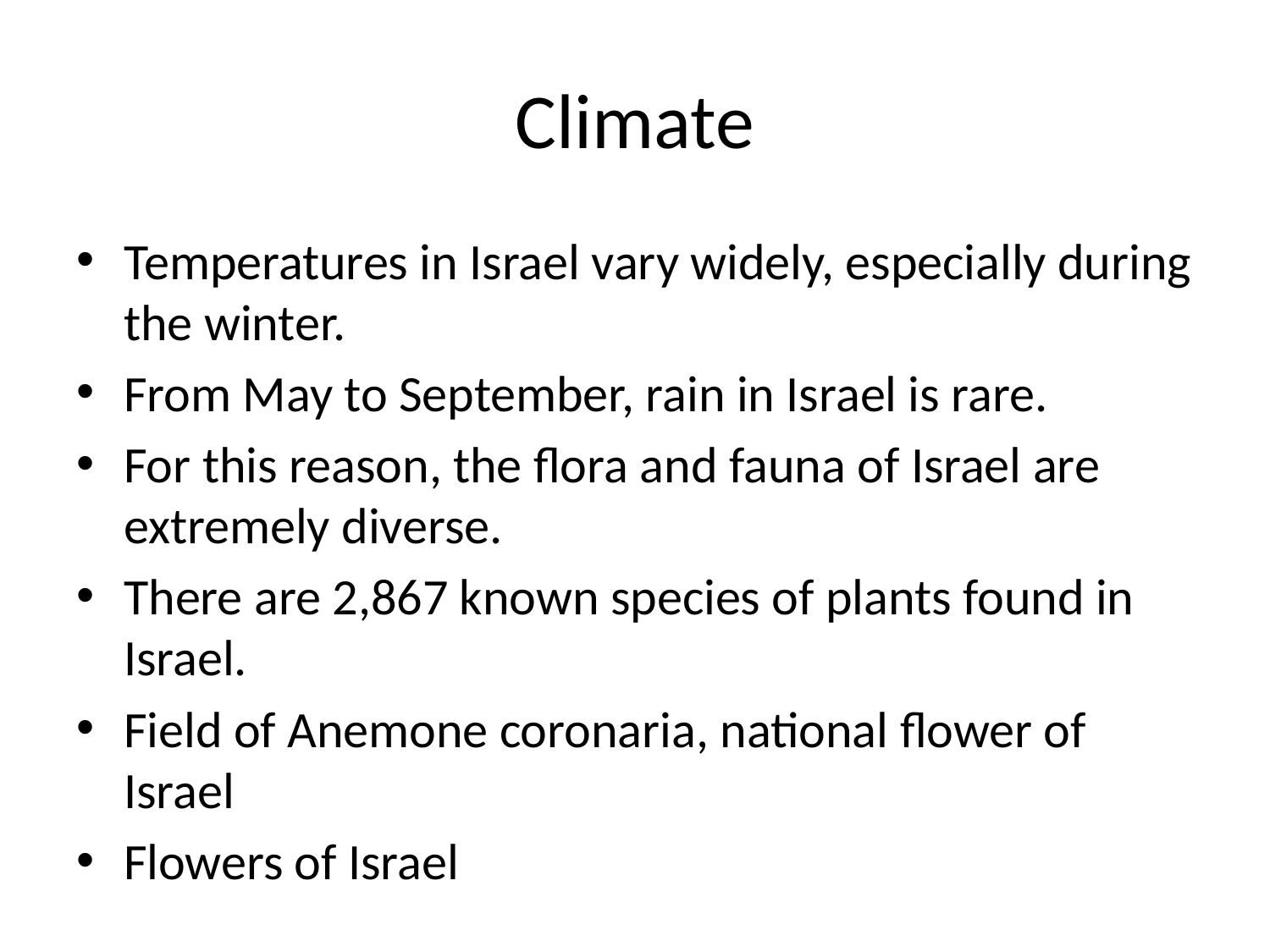

# Climate
Temperatures in Israel vary widely, especially during the winter.
From May to September, rain in Israel is rare.
For this reason, the flora and fauna of Israel are extremely diverse.
There are 2,867 known species of plants found in Israel.
Field of Anemone coronaria, national flower of Israel
Flowers of Israel